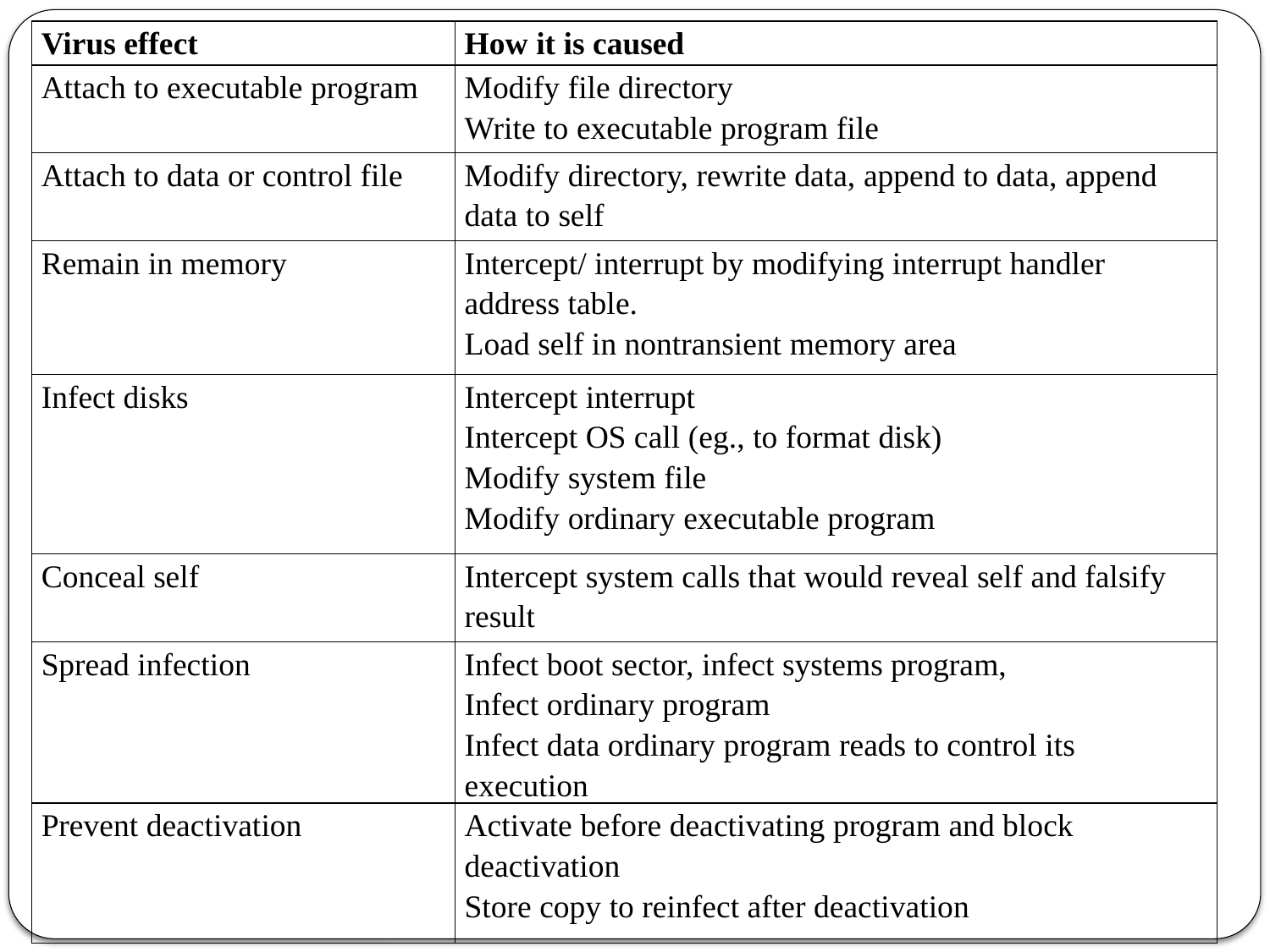

| Virus effect | How it is caused |
| --- | --- |
| Attach to executable program | Modify file directory Write to executable program file |
| Attach to data or control file | Modify directory, rewrite data, append to data, append data to self |
| Remain in memory | Intercept/ interrupt by modifying interrupt handler address table. Load self in nontransient memory area |
| Infect disks | Intercept interrupt Intercept OS call (eg., to format disk) Modify system file Modify ordinary executable program |
| Conceal self | Intercept system calls that would reveal self and falsify result |
| Spread infection | Infect boot sector, infect systems program, Infect ordinary program Infect data ordinary program reads to control its execution |
| Prevent deactivation | Activate before deactivating program and block deactivation Store copy to reinfect after deactivation |